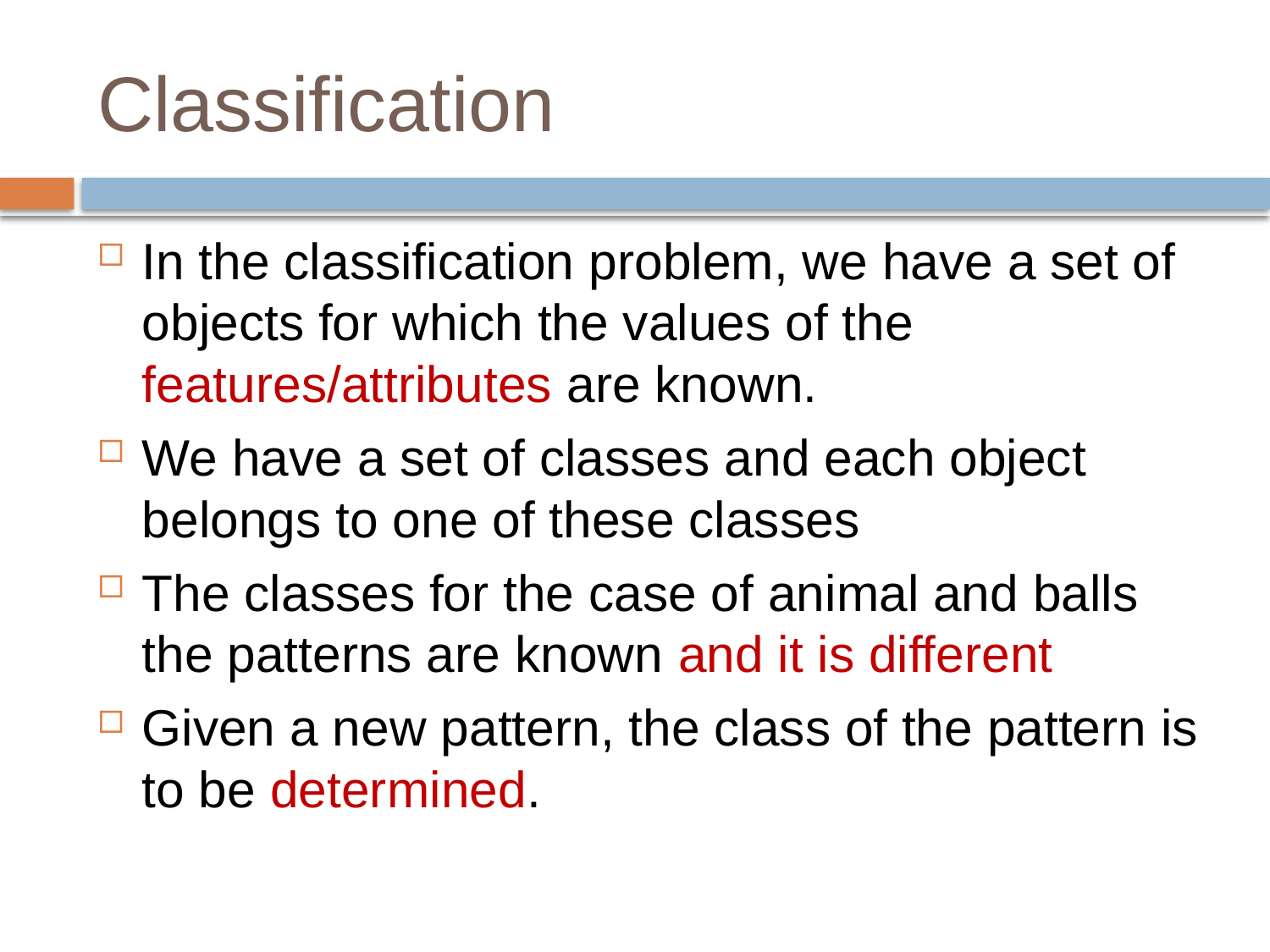

# Classification
In the classification problem, we have a set of objects for which the values of the features/attributes are known.
We have a set of classes and each object belongs to one of these classes
The classes for the case of animal and balls the patterns are known and it is different
Given a new pattern, the class of the pattern is to be determined.